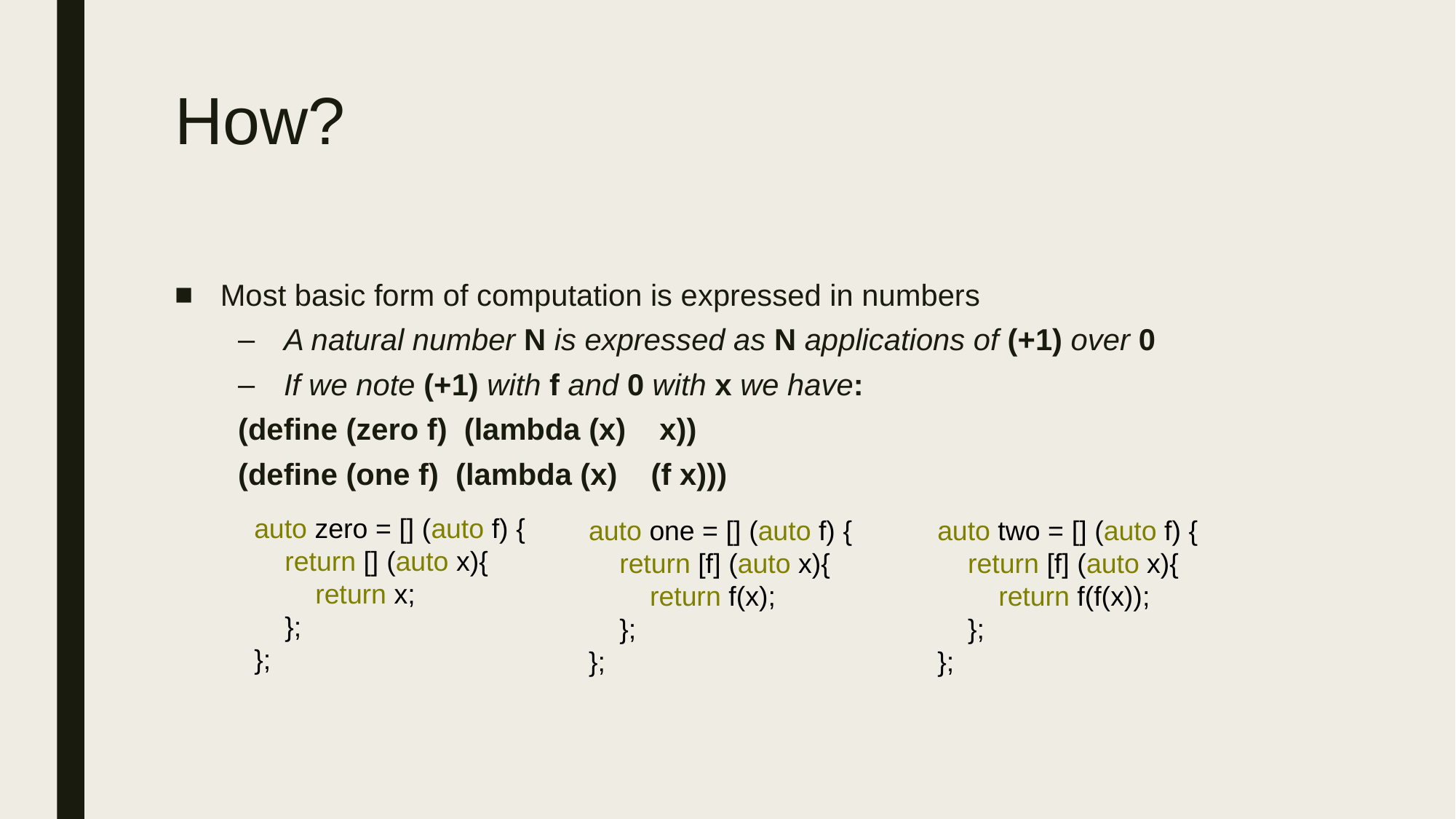

# How?
Most basic form of computation is expressed in numbers
A natural number N is expressed as N applications of (+1) over 0
If we note (+1) with f and 0 with x we have:
(define (zero f)  (lambda (x)    x))
(define (one f)  (lambda (x)    (f x)))

auto zero = [] (auto f) {
    return [] (auto x){
        return x;
    };
};

auto one = [] (auto f) {
    return [f] (auto x){
        return f(x);
    };
};

auto two = [] (auto f) {
    return [f] (auto x){
        return f(f(x));
    };
};